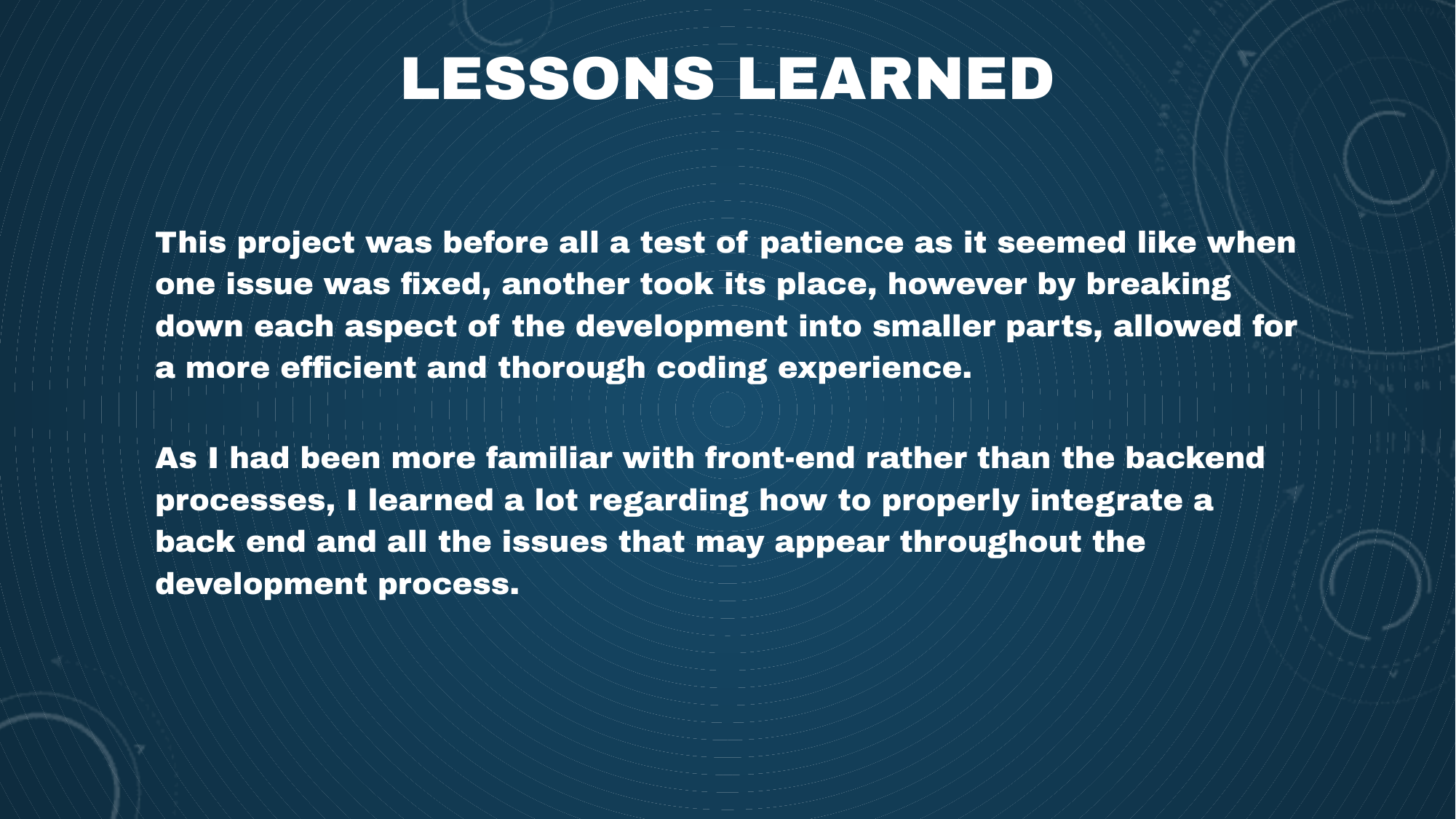

# Lessons Learned
This project was before all a test of patience as it seemed like when one issue was fixed, another took its place, however by breaking down each aspect of the development into smaller parts, allowed for a more efficient and thorough coding experience.
As I had been more familiar with front-end rather than the backend processes, I learned a lot regarding how to properly integrate a back end and all the issues that may appear throughout the development process.